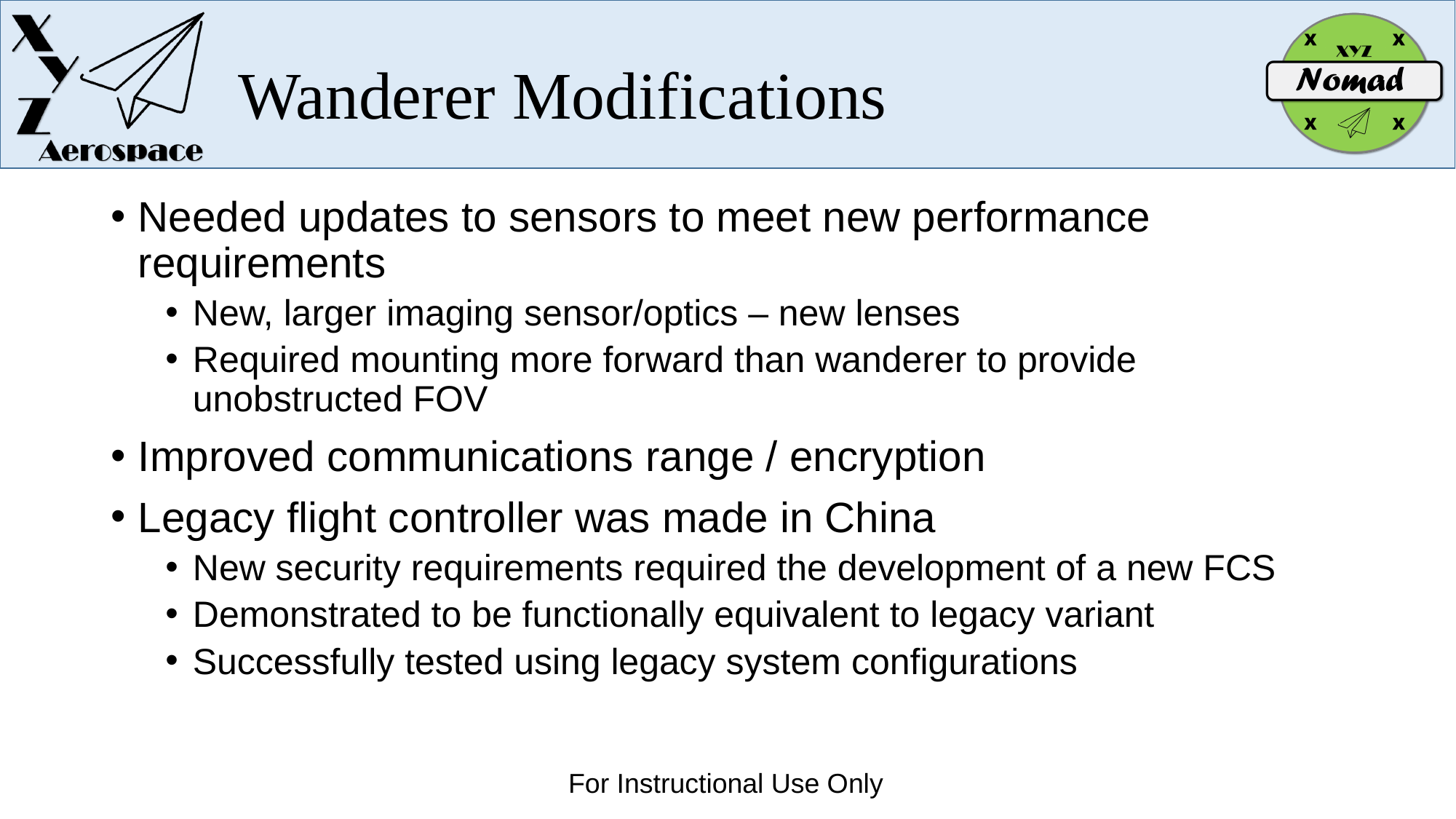

# Wanderer Modifications
Needed updates to sensors to meet new performance requirements
New, larger imaging sensor/optics – new lenses
Required mounting more forward than wanderer to provide unobstructed FOV
Improved communications range / encryption
Legacy flight controller was made in China
New security requirements required the development of a new FCS
Demonstrated to be functionally equivalent to legacy variant
Successfully tested using legacy system configurations